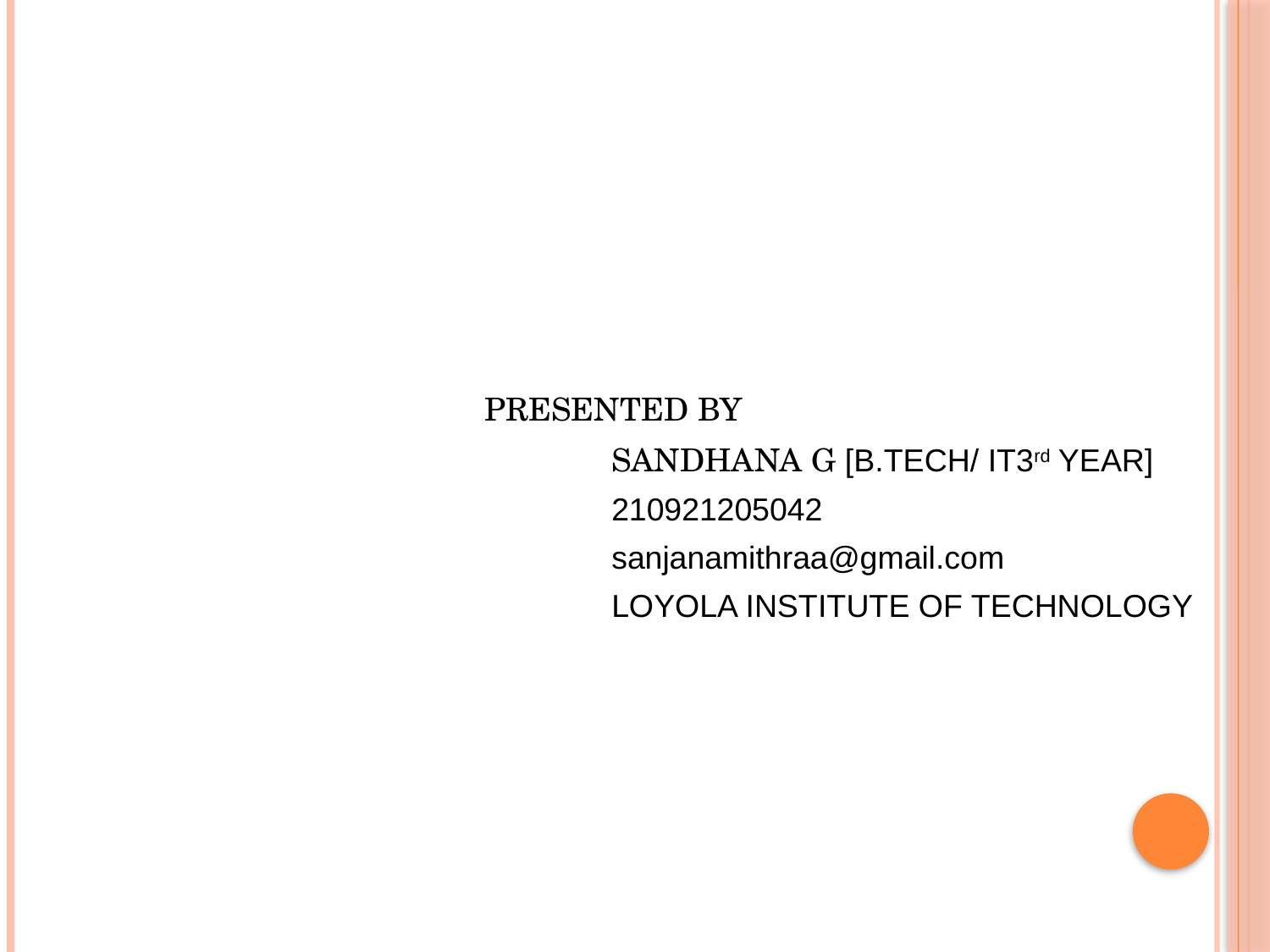

PRESENTED BY
      			SANDHANA G [B.TECH/ IT3rd YEAR]
				210921205042
				sanjanamithraa@gmail.com
				LOYOLA INSTITUTE OF TECHNOLOGY